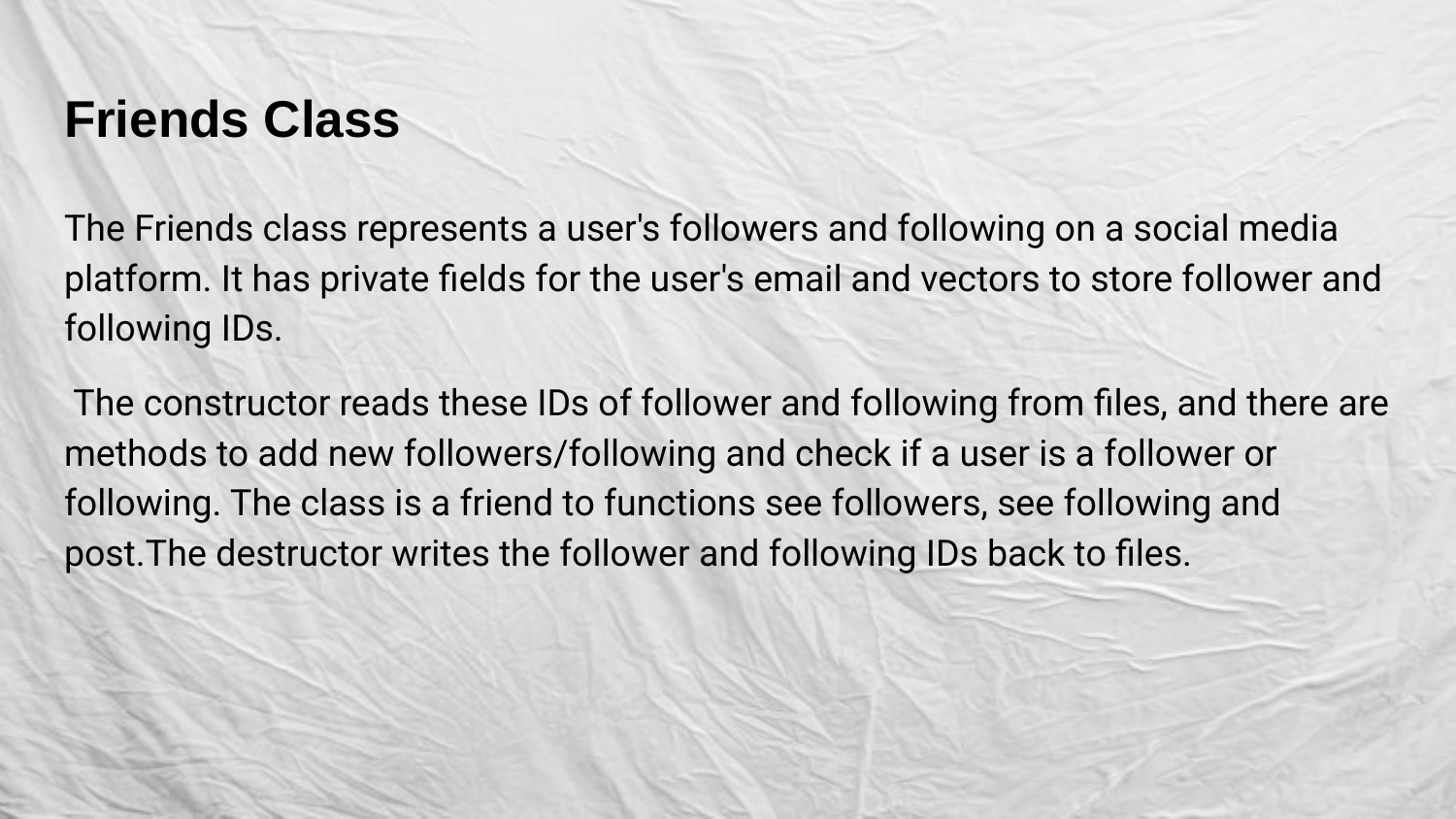

# Friends Class
The Friends class represents a user's followers and following on a social media platform. It has private fields for the user's email and vectors to store follower and following IDs.
 The constructor reads these IDs of follower and following from files, and there are methods to add new followers/following and check if a user is a follower or following. The class is a friend to functions see followers, see following and post.The destructor writes the follower and following IDs back to files.